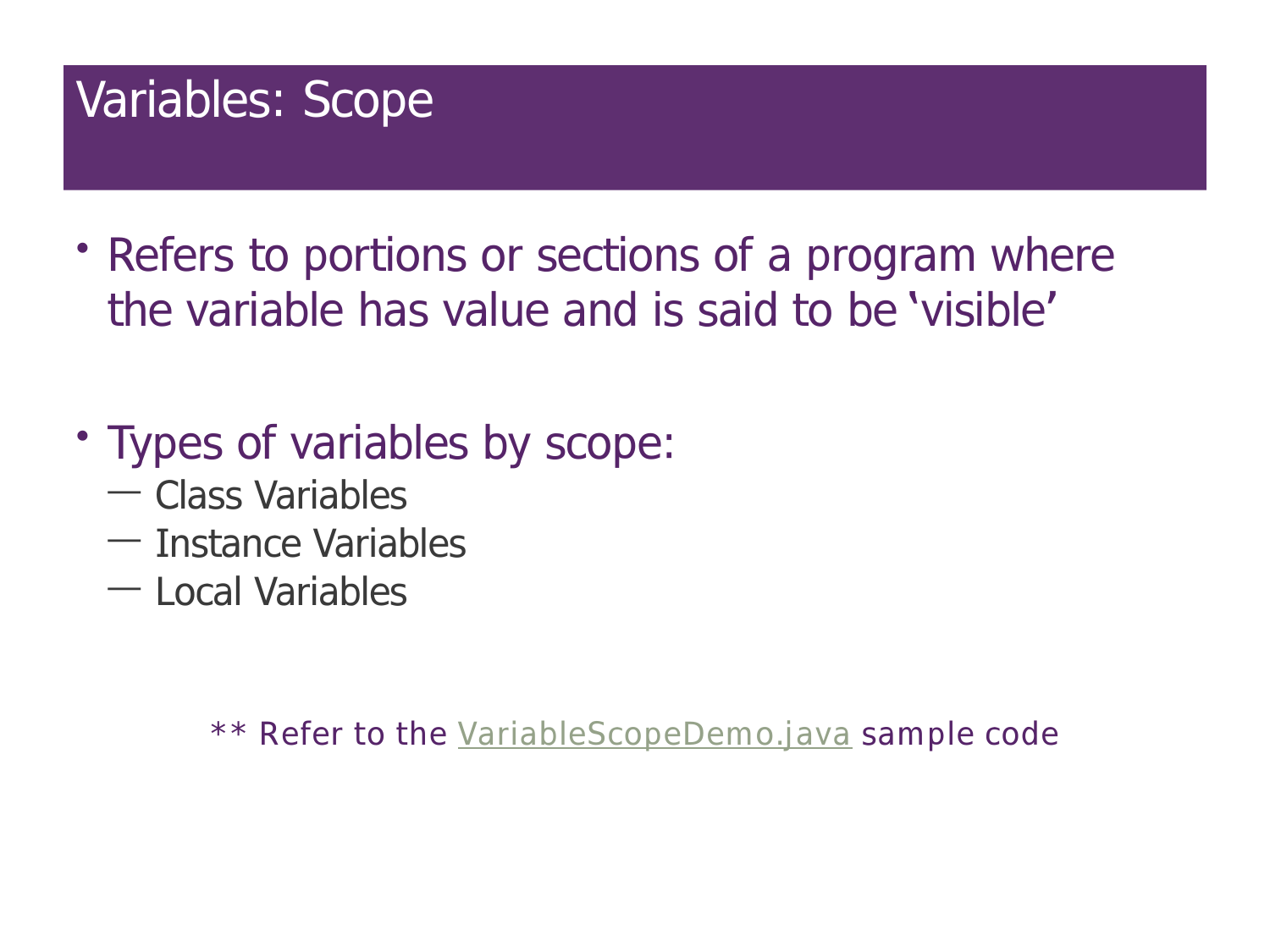

# Variables: Scope
Refers to portions or sections of a program where the variable has value and is said to be ‘visible’

Types of variables by scope:
Class Variables
Instance Variables
Local Variables

** Refer to the VariableScopeDemo.java sample code